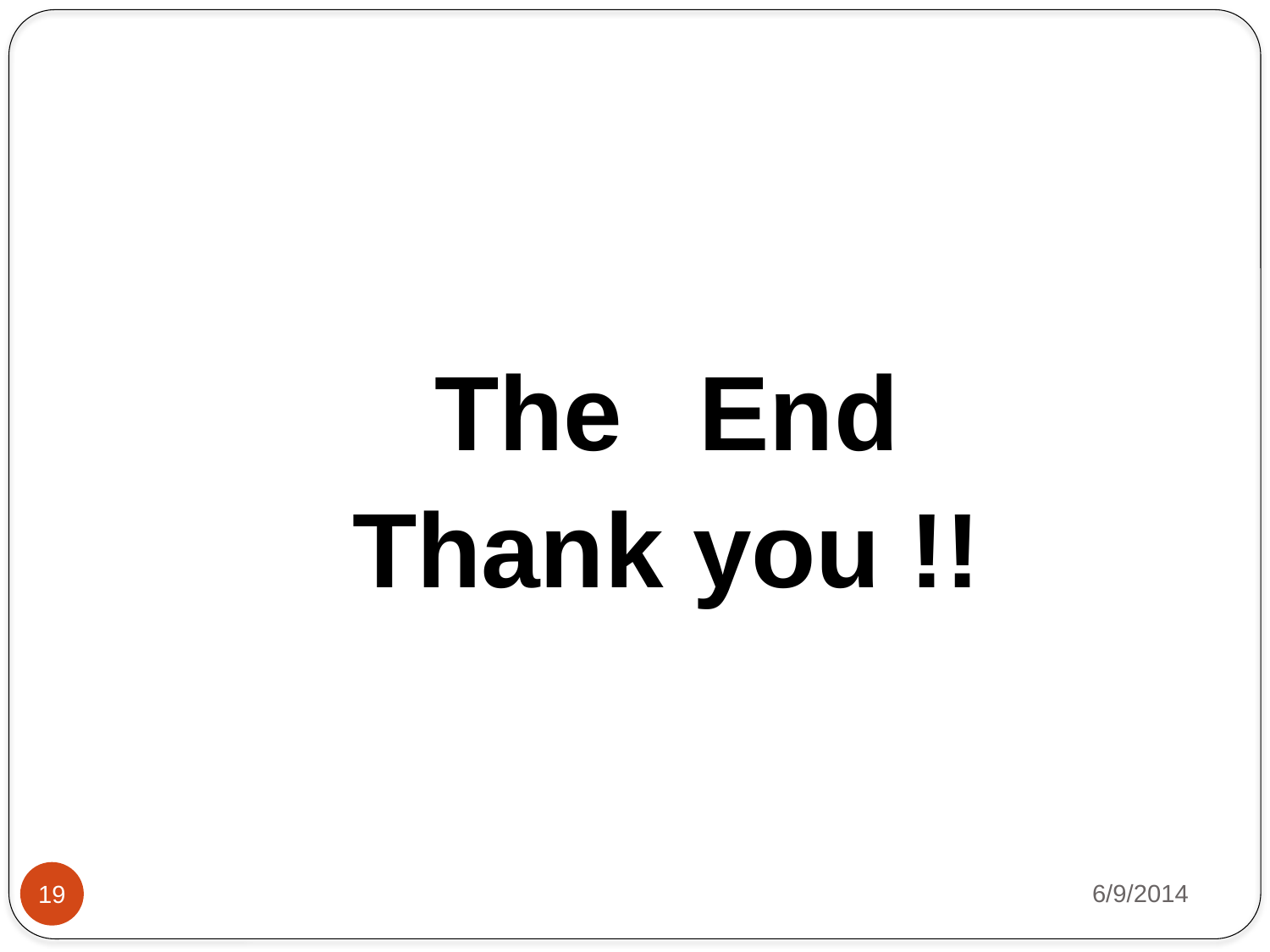

The      End
Thank you !!
6/9/2014
19